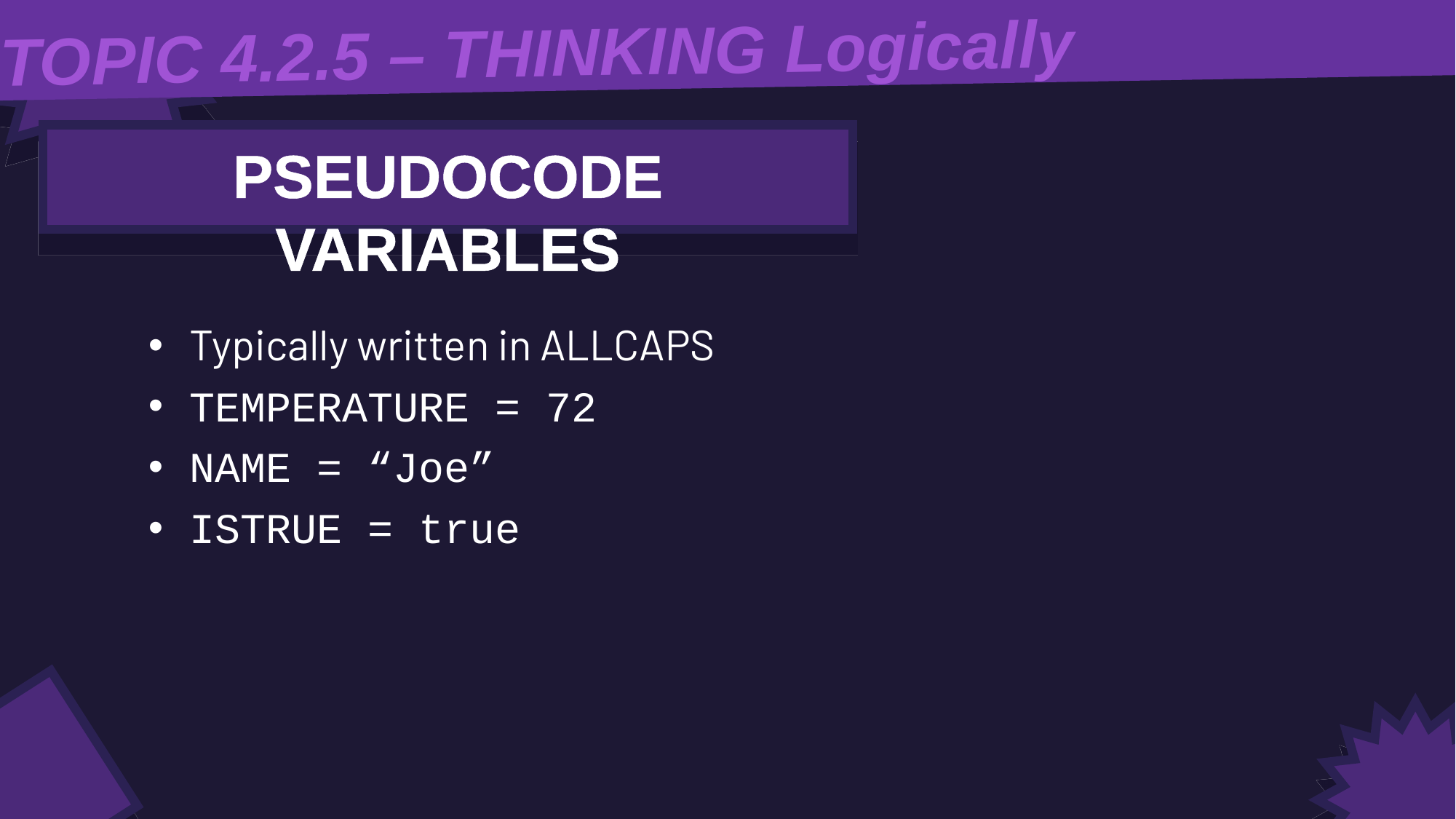

TOPIC 4.2.5 – THINKING Logically

PSEUDOCODE VARIABLES
Typically written in ALLCAPS
TEMPERATURE = 72
NAME = “Joe”
ISTRUE = true